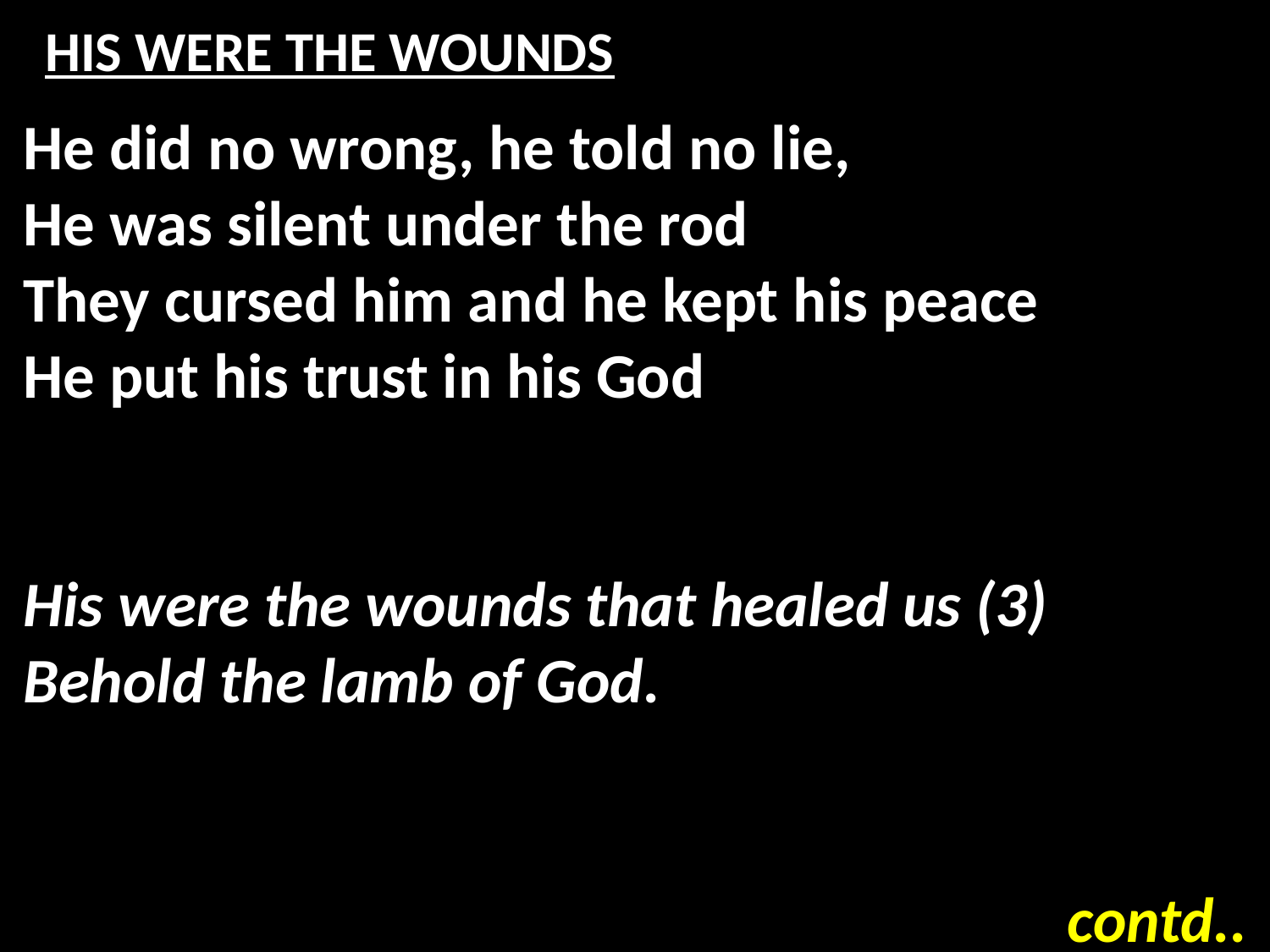

# HIS WERE THE WOUNDS
He did no wrong, he told no lie,
He was silent under the rod
They cursed him and he kept his peace
He put his trust in his God

His were the wounds that healed us (3)
Behold the lamb of God.
contd..